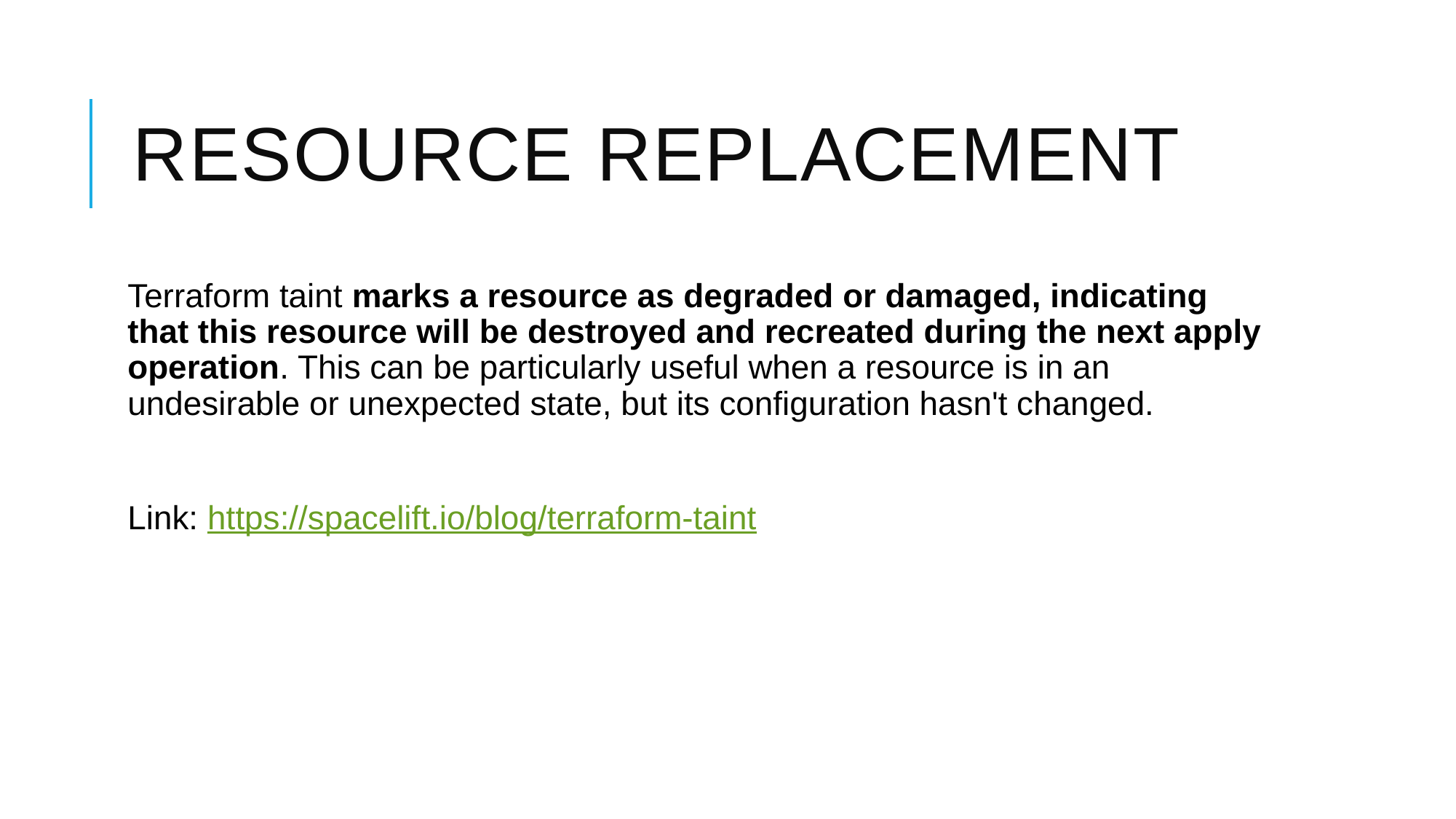

# Resource replacement
Terraform taint marks a resource as degraded or damaged, indicating that this resource will be destroyed and recreated during the next apply operation. This can be particularly useful when a resource is in an undesirable or unexpected state, but its configuration hasn't changed.

Link: https://spacelift.io/blog/terraform-taint